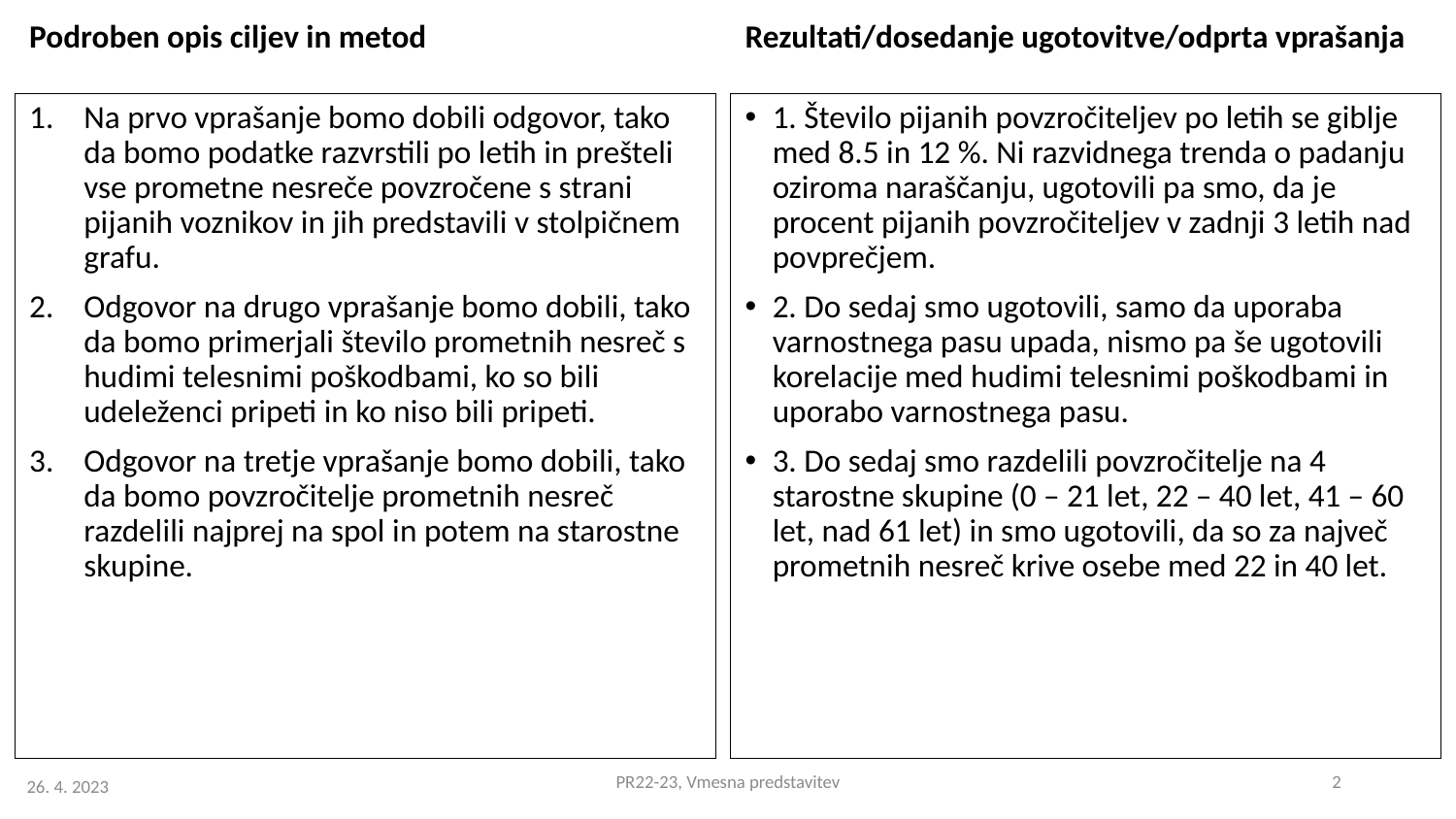

Podroben opis ciljev in metod
Rezultati/dosedanje ugotovitve/odprta vprašanja
Na prvo vprašanje bomo dobili odgovor, tako da bomo podatke razvrstili po letih in prešteli vse prometne nesreče povzročene s strani pijanih voznikov in jih predstavili v stolpičnem grafu.
Odgovor na drugo vprašanje bomo dobili, tako da bomo primerjali število prometnih nesreč s hudimi telesnimi poškodbami, ko so bili udeleženci pripeti in ko niso bili pripeti.
Odgovor na tretje vprašanje bomo dobili, tako da bomo povzročitelje prometnih nesreč razdelili najprej na spol in potem na starostne skupine.
1. Število pijanih povzročiteljev po letih se giblje med 8.5 in 12 %. Ni razvidnega trenda o padanju oziroma naraščanju, ugotovili pa smo, da je procent pijanih povzročiteljev v zadnji 3 letih nad povprečjem.
2. Do sedaj smo ugotovili, samo da uporaba varnostnega pasu upada, nismo pa še ugotovili korelacije med hudimi telesnimi poškodbami in uporabo varnostnega pasu.
3. Do sedaj smo razdelili povzročitelje na 4 starostne skupine (0 – 21 let, 22 – 40 let, 41 – 60 let, nad 61 let) in smo ugotovili, da so za največ prometnih nesreč krive osebe med 22 in 40 let.

PR22-23, Vmesna predstavitev
2
26. 4. 2023